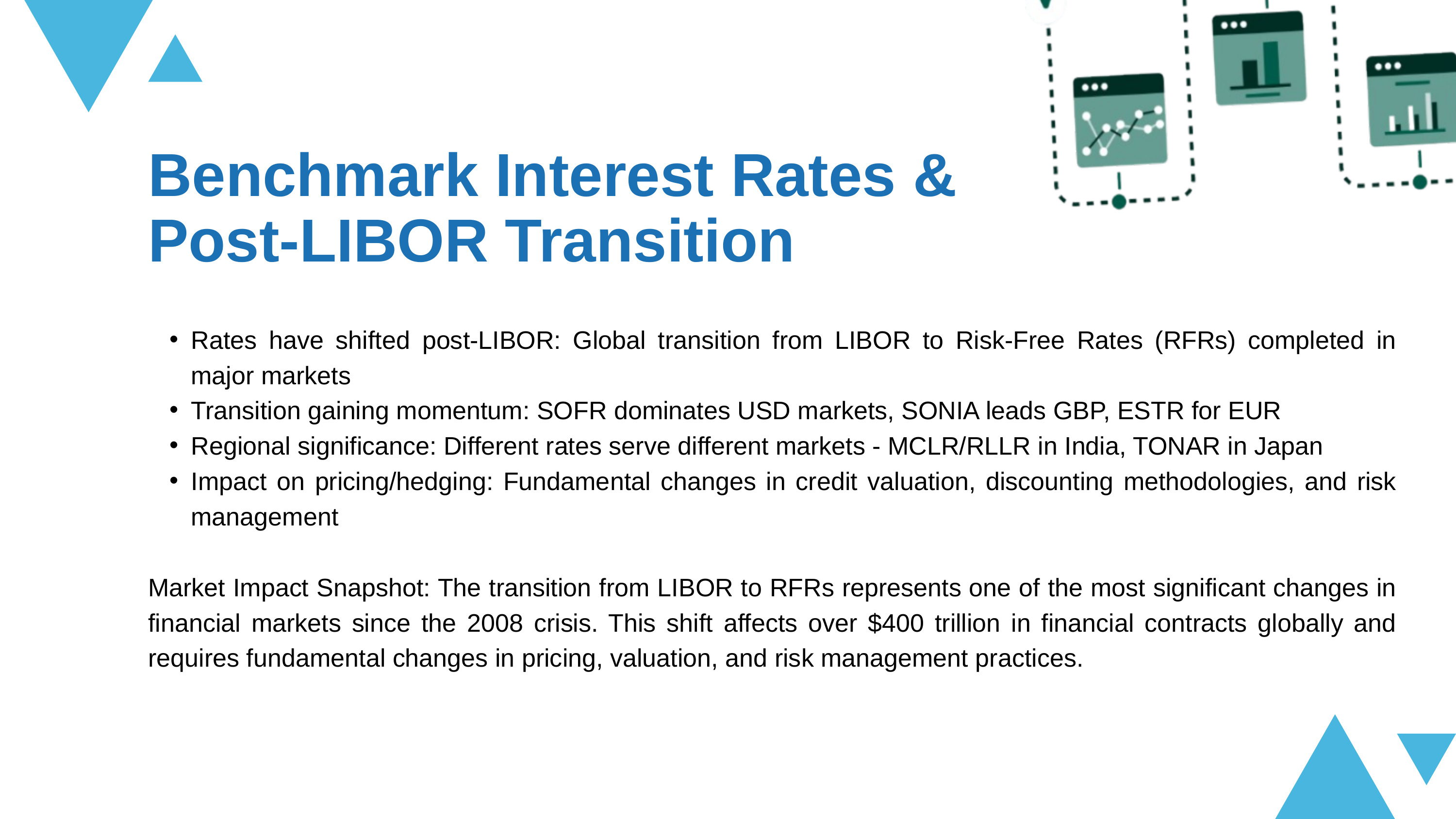

Benchmark Interest Rates & Post-LIBOR Transition

Rates have shifted post-LIBOR: Global transition from LIBOR to Risk-Free Rates (RFRs) completed in major markets
Transition gaining momentum: SOFR dominates USD markets, SONIA leads GBP, ESTR for EUR
Regional significance: Different rates serve different markets - MCLR/RLLR in India, TONAR in Japan
Impact on pricing/hedging: Fundamental changes in credit valuation, discounting methodologies, and risk management

Market Impact Snapshot: The transition from LIBOR to RFRs represents one of the most significant changes in financial markets since the 2008 crisis. This shift affects over $400 trillion in financial contracts globally and requires fundamental changes in pricing, valuation, and risk management practices.